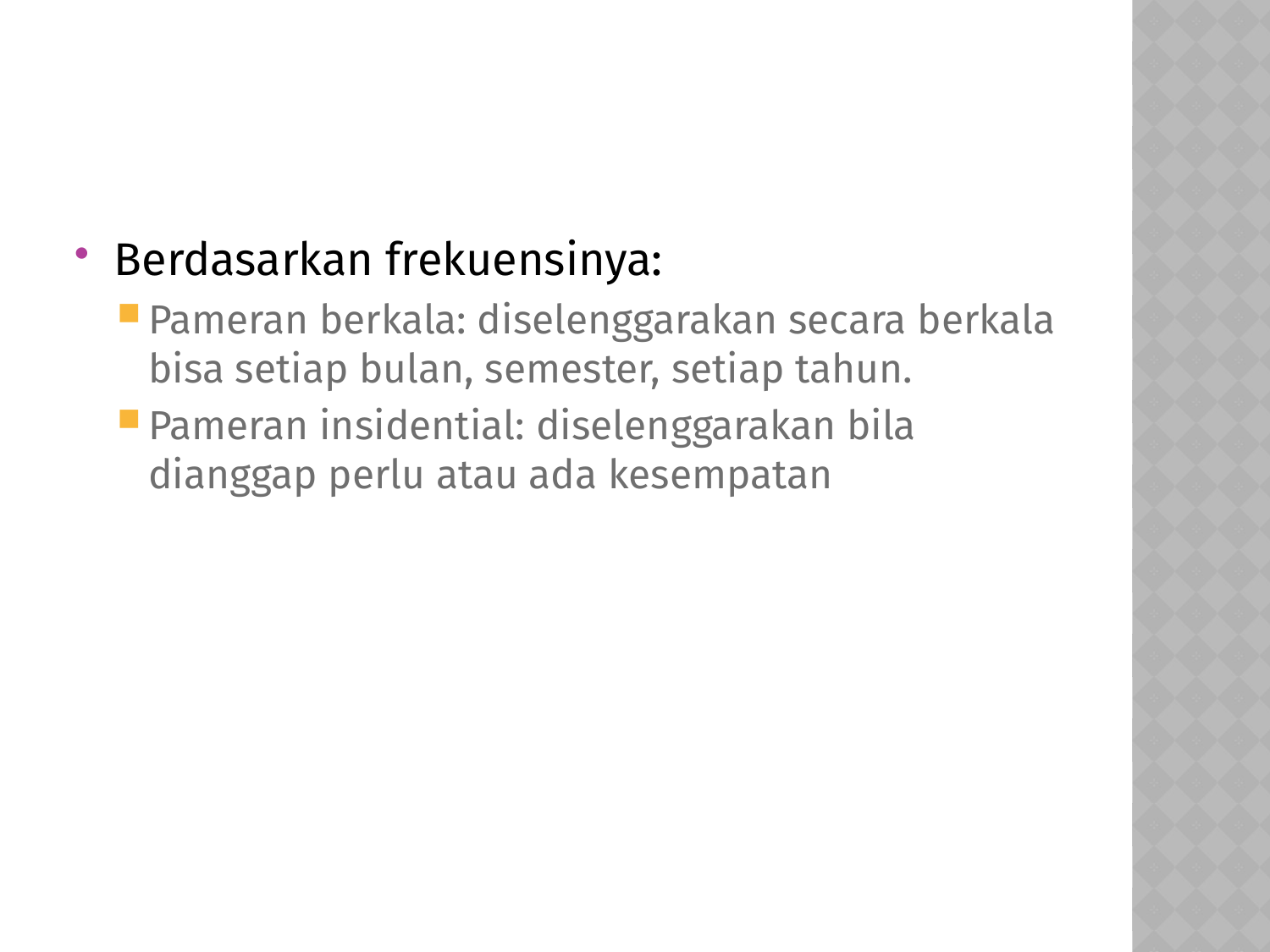

#
Berdasarkan frekuensinya:
Pameran berkala: diselenggarakan secara berkala bisa setiap bulan, semester, setiap tahun.
Pameran insidential: diselenggarakan bila dianggap perlu atau ada kesempatan